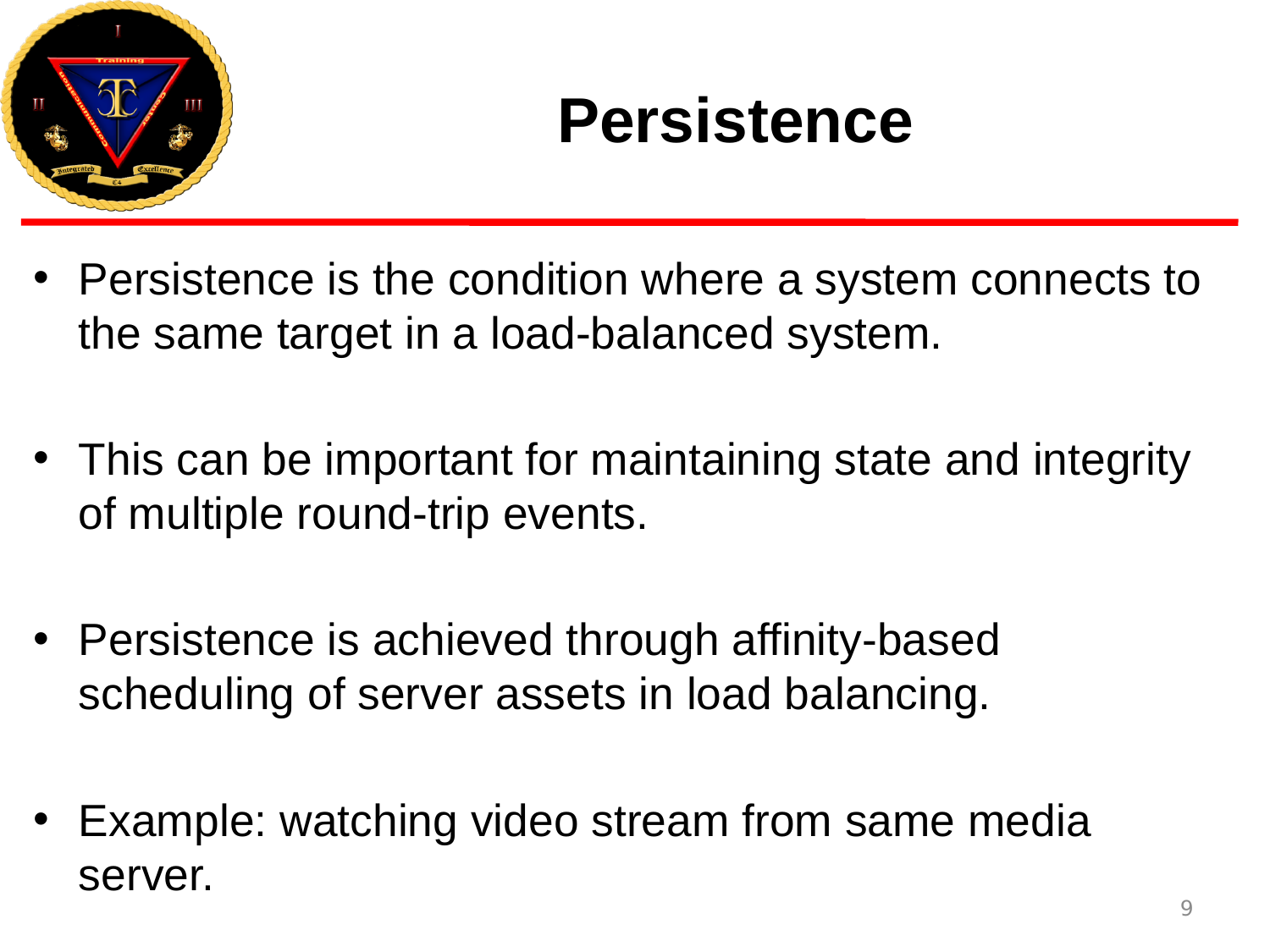

# Persistence
Persistence is the condition where a system connects to the same target in a load-balanced system.

This can be important for maintaining state and integrity of multiple round-trip events.

Persistence is achieved through affinity-based scheduling of server assets in load balancing.

Example: watching video stream from same media server.
9